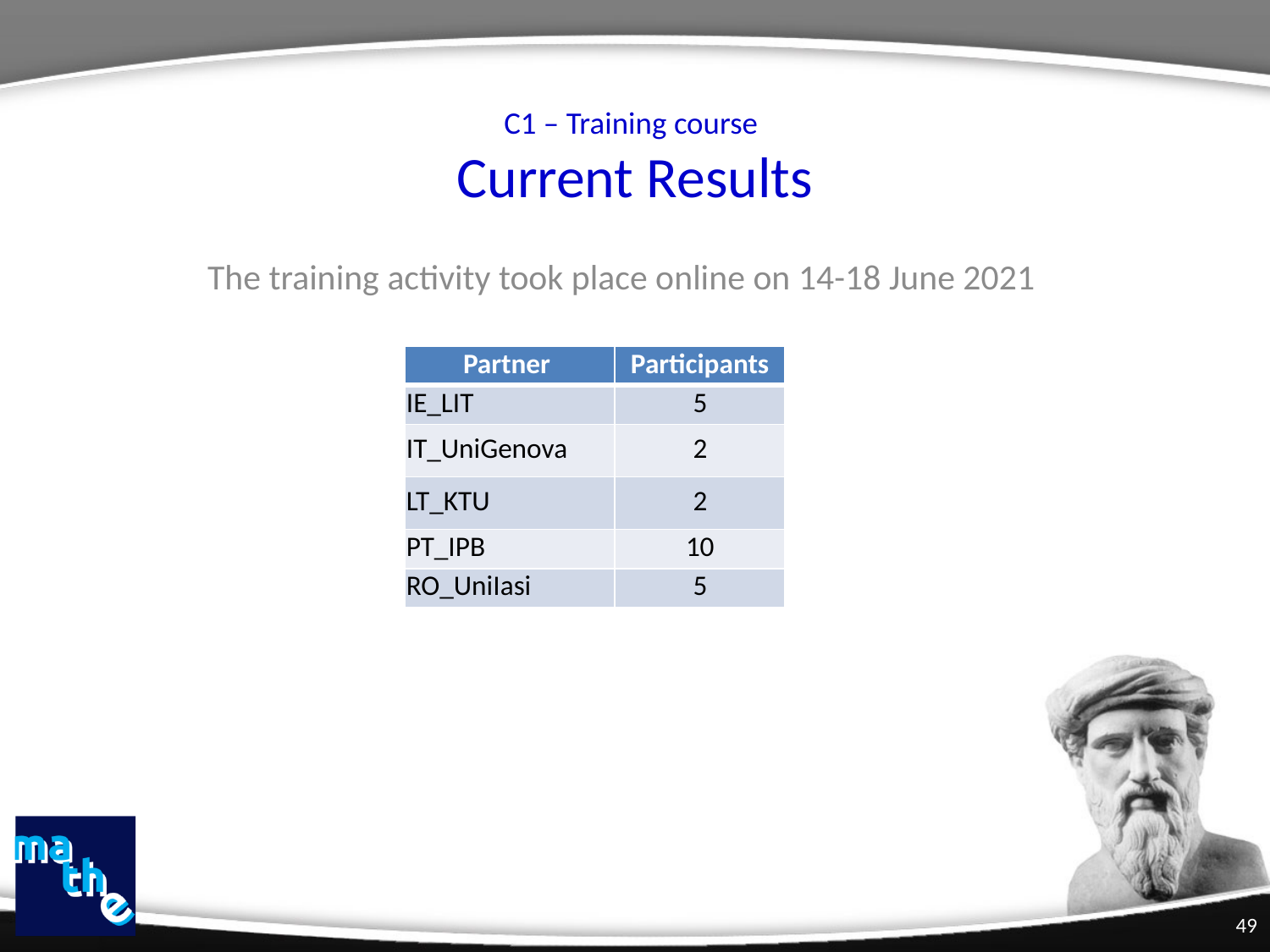

# C1 – Training course Current Results
The training activity took place online on 14-18 June 2021
| Partner | Participants |
| --- | --- |
| IE\_LIT | 5 |
| IT\_UniGenova | 2 |
| LT\_KTU | 2 |
| PT\_IPB | 10 |
| RO\_UniIasi | 5 |